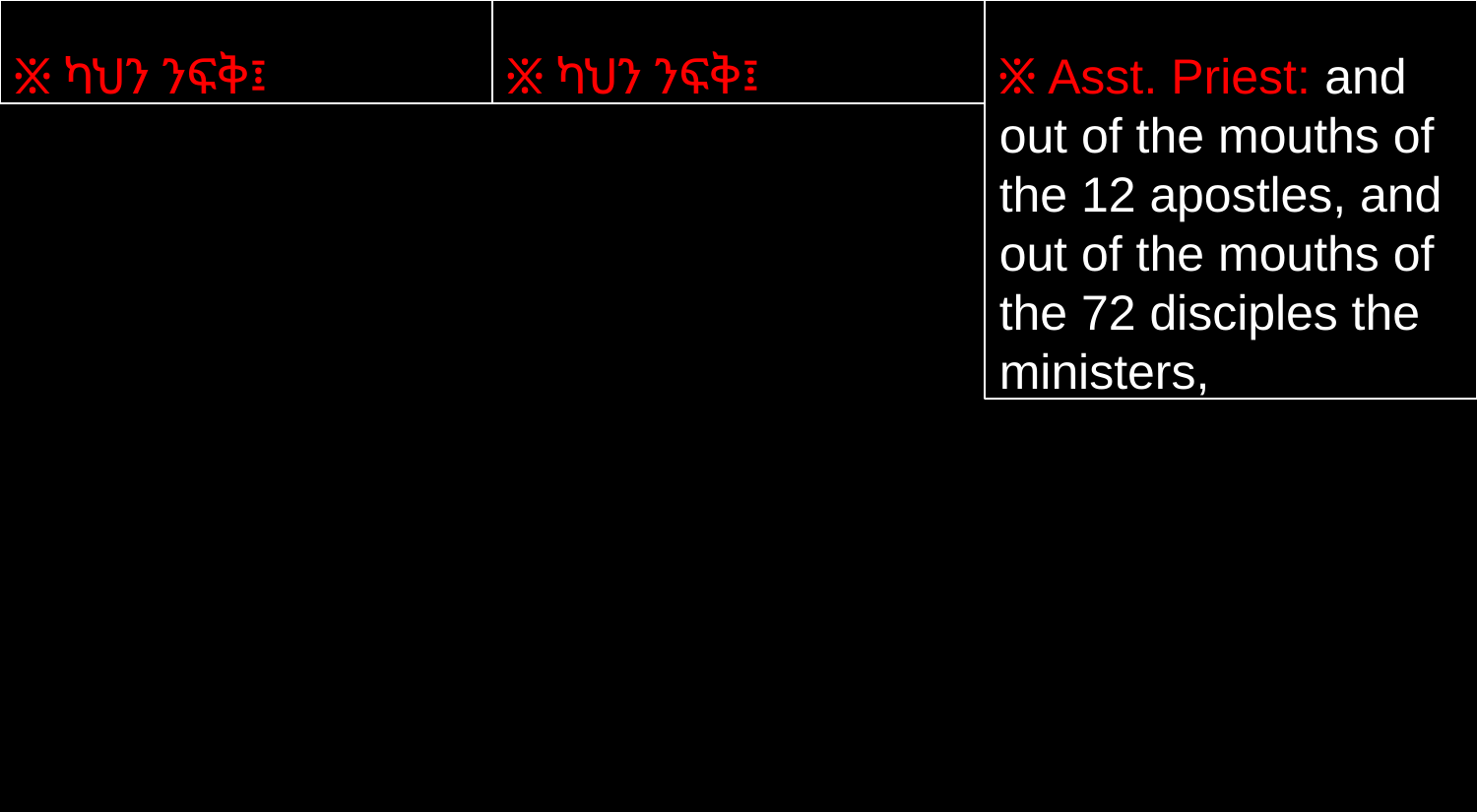

፠ ካህን ንፍቅ፤

፠ ካህን ንፍቅ፤

፠ Asst. Priest: and out of the mouths of the 12 apostles, and out of the mouths of the 72 disciples the ministers,